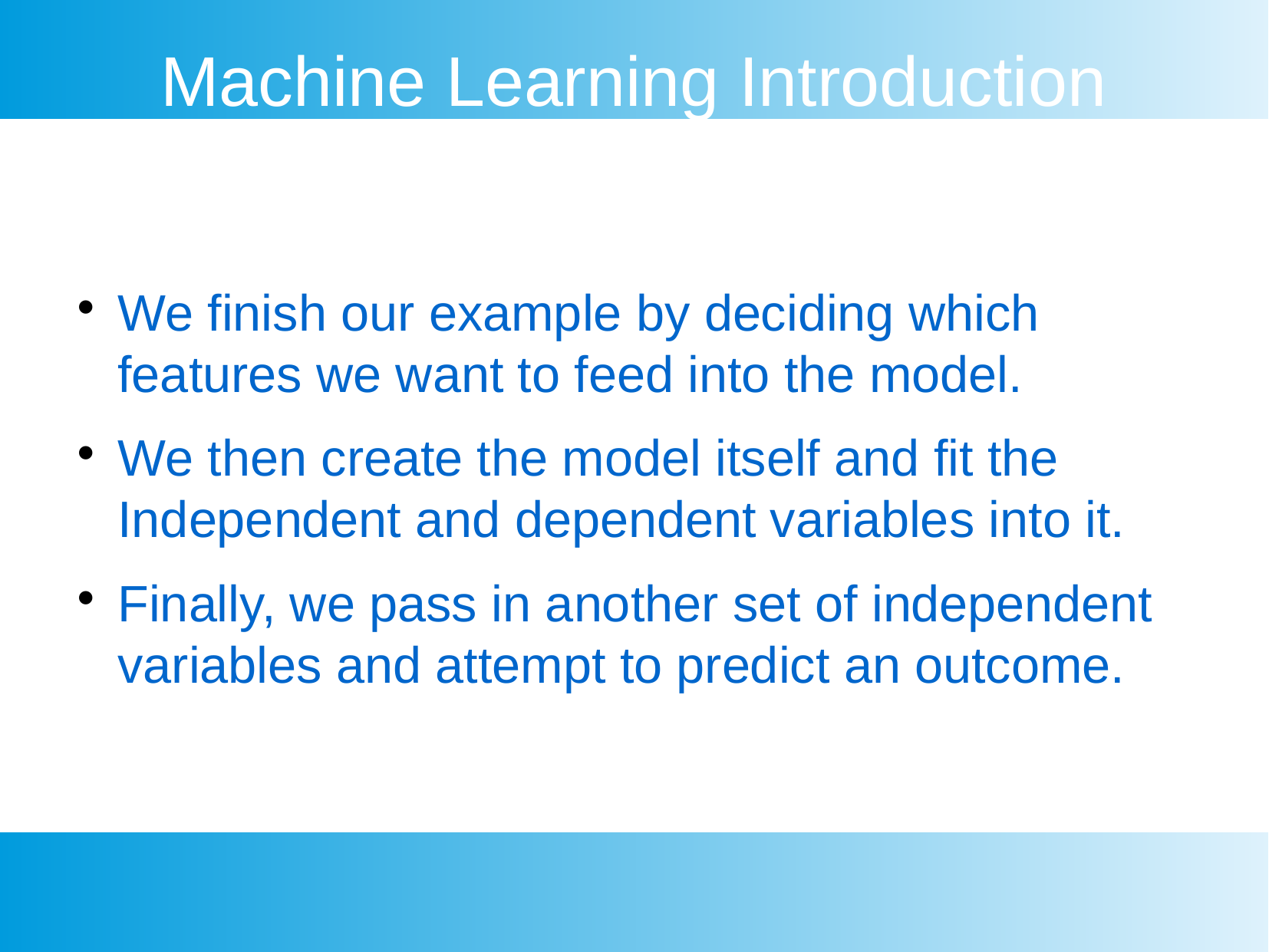

Machine Learning Introduction

We finish our example by deciding which features we want to feed into the model.
We then create the model itself and fit the Independent and dependent variables into it.
Finally, we pass in another set of independent variables and attempt to predict an outcome.